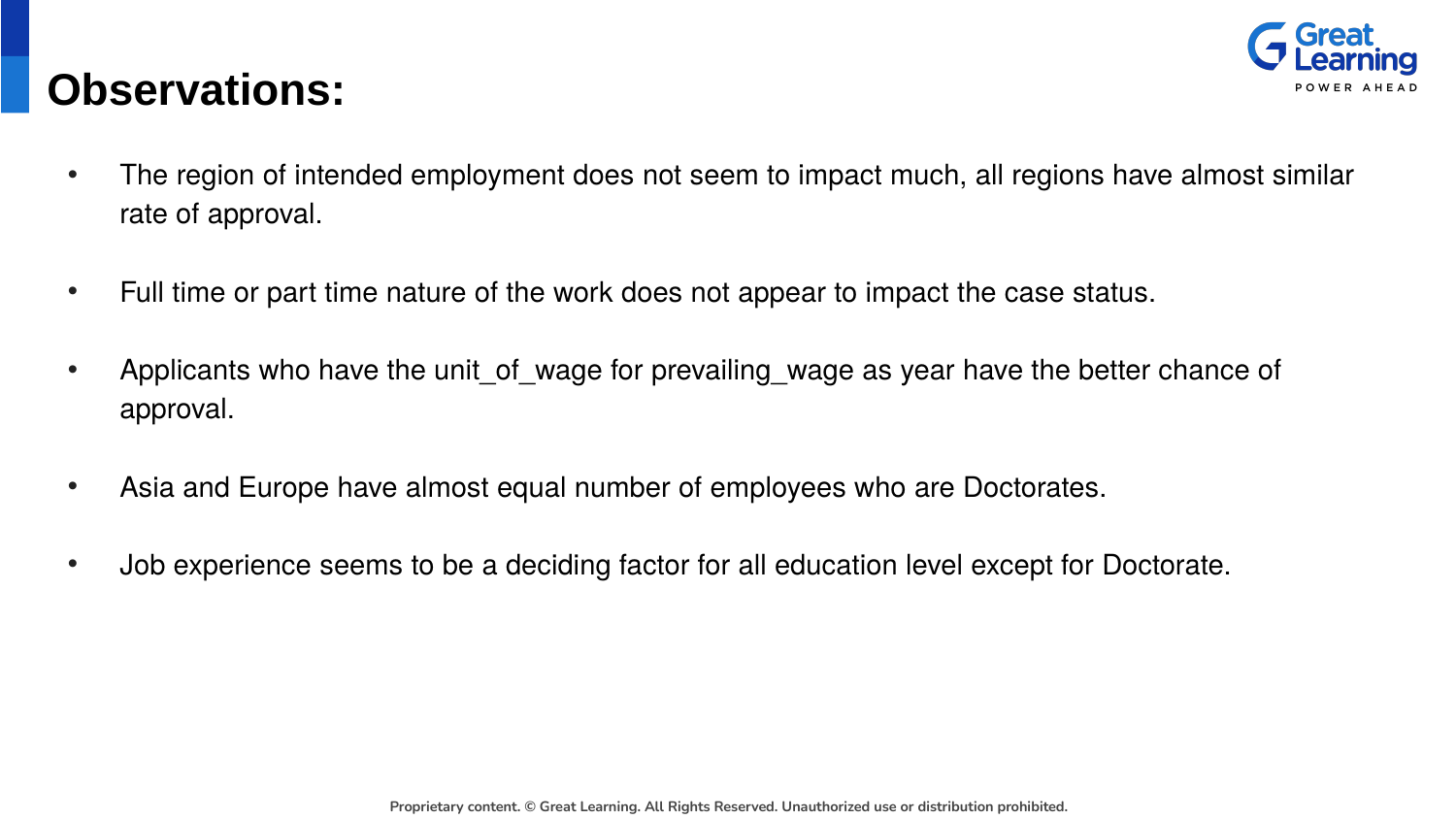

# Observations:
The region of intended employment does not seem to impact much, all regions have almost similar rate of approval.

Full time or part time nature of the work does not appear to impact the case status.

Applicants who have the unit_of_wage for prevailing_wage as year have the better chance of approval.

Asia and Europe have almost equal number of employees who are Doctorates.

Job experience seems to be a deciding factor for all education level except for Doctorate.